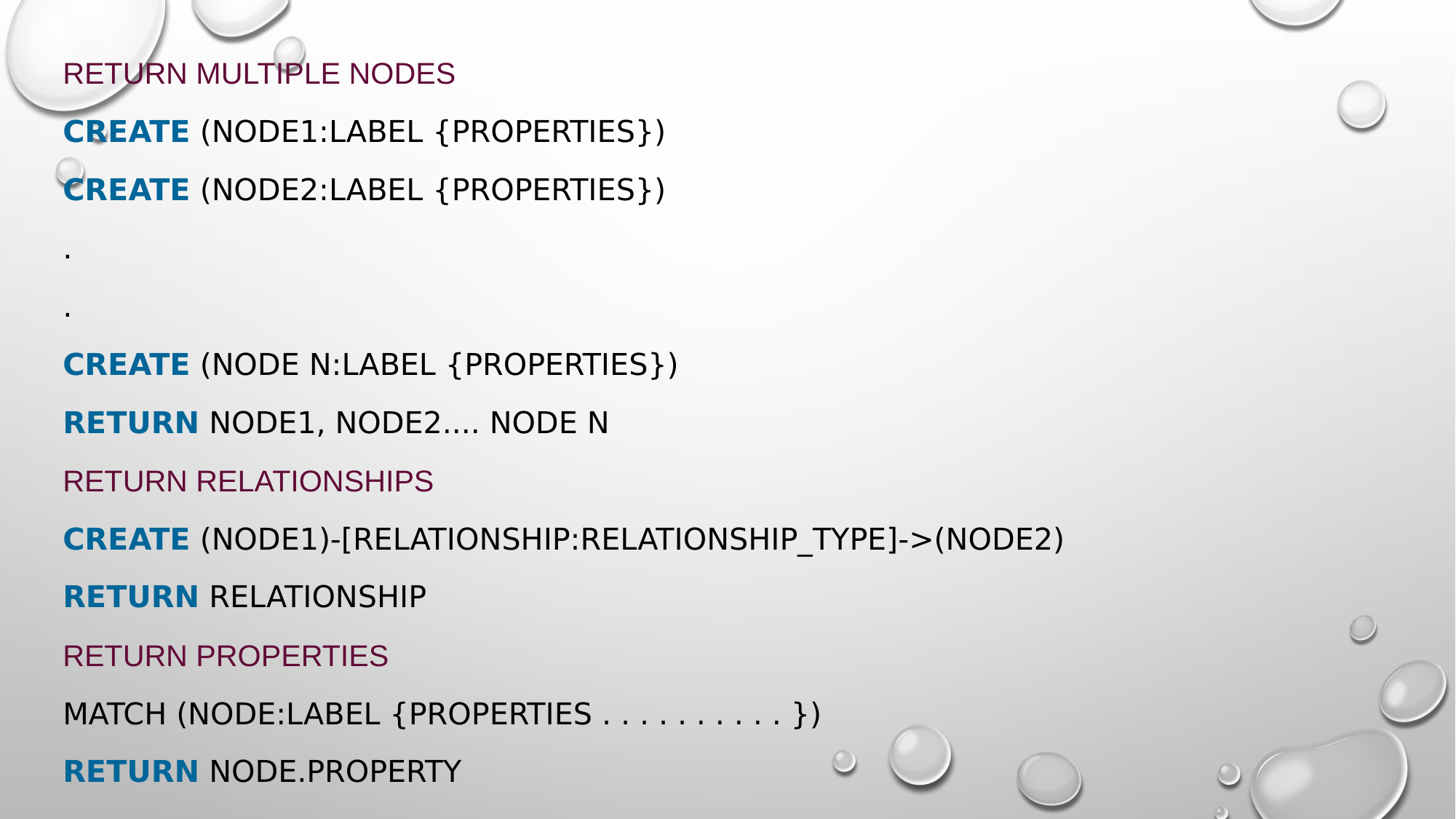

Return Multiple Nodes
Create (node1:label {properties})
Create (node2:label {properties})
.
.
Create (node N:label {properties})
RETURN node1, node2.... node N
Return Relationships
CREATE (node1)-[Relationship:Relationship_type]->(node2)
RETURN Relationship
Return Properties
Match (node:label {properties . . . . . . . . . . })
Return node.property